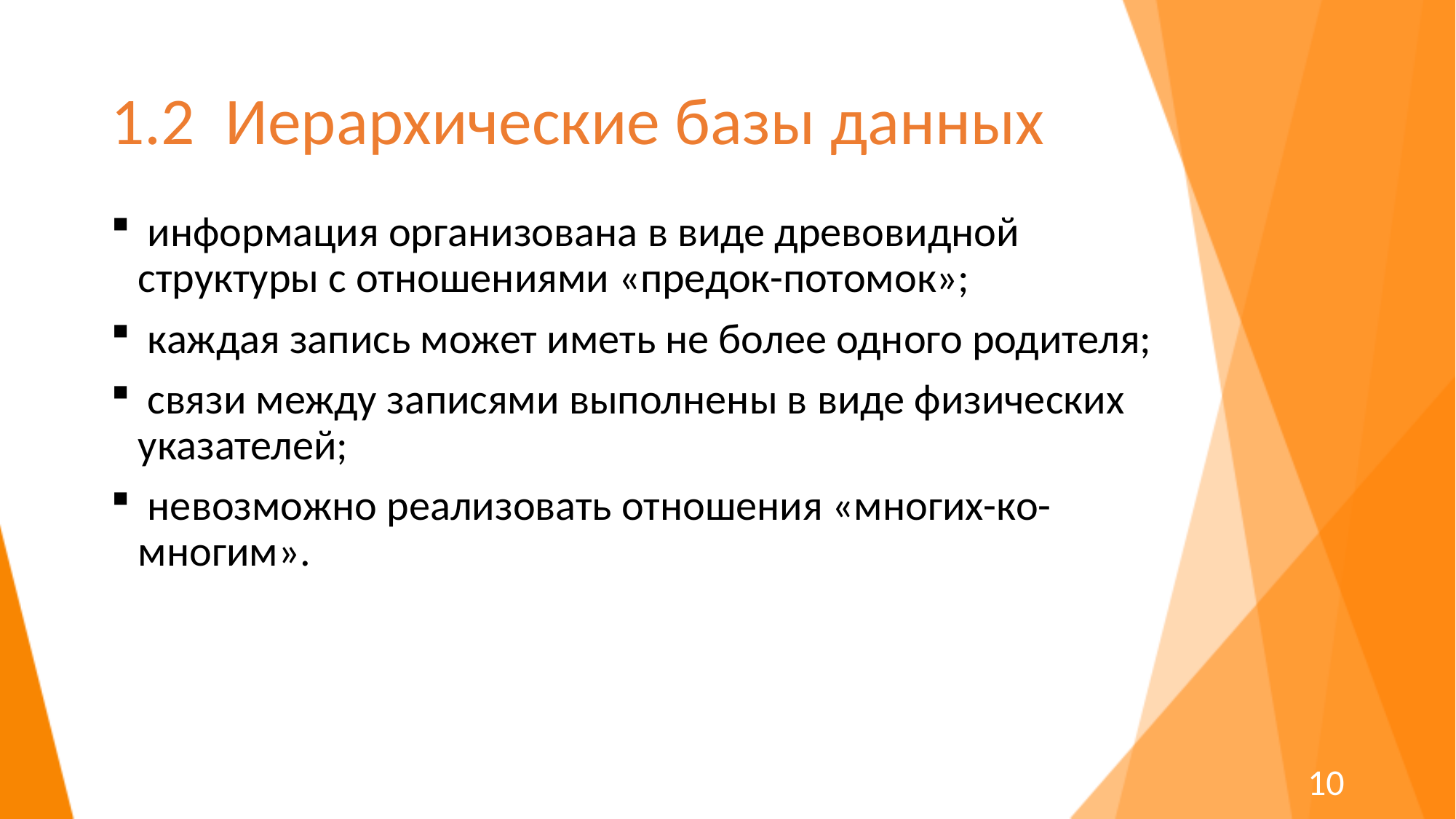

# 1.2  Иерархические базы данных
 информация организована в виде древовидной структуры с отношениями «предок-потомок»;
 каждая запись может иметь не более одного родителя;
 связи между записями выполнены в виде физических указателей;
 невозможно реализовать отношения «многих-ко-многим».
10